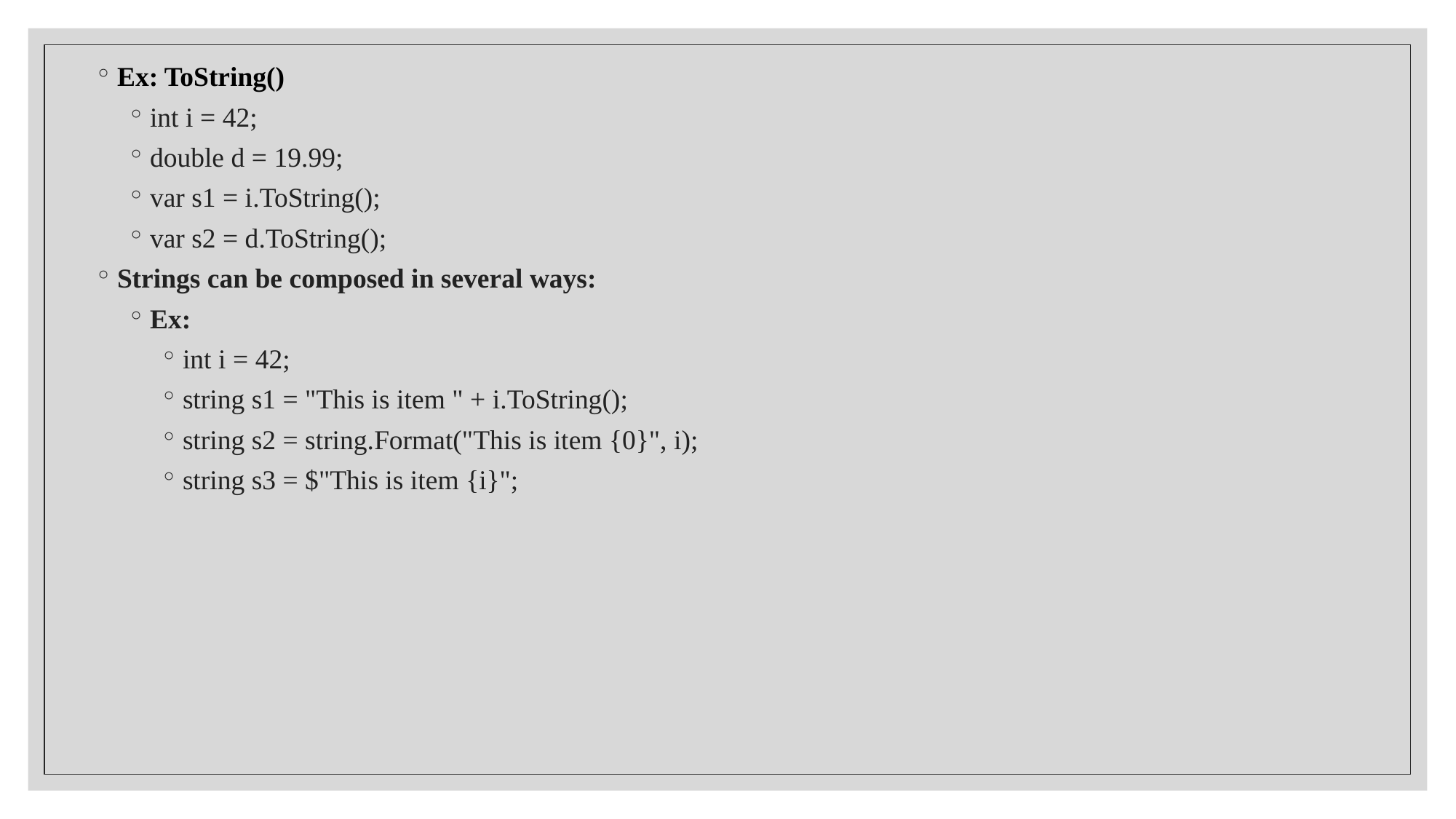

Ex: ToString()
int i = 42;
double d = 19.99;
var s1 = i.ToString();
var s2 = d.ToString();
Strings can be composed in several ways:
Ex:
int i = 42;
string s1 = "This is item " + i.ToString();
string s2 = string.Format("This is item {0}", i);
string s3 = $"This is item {i}";